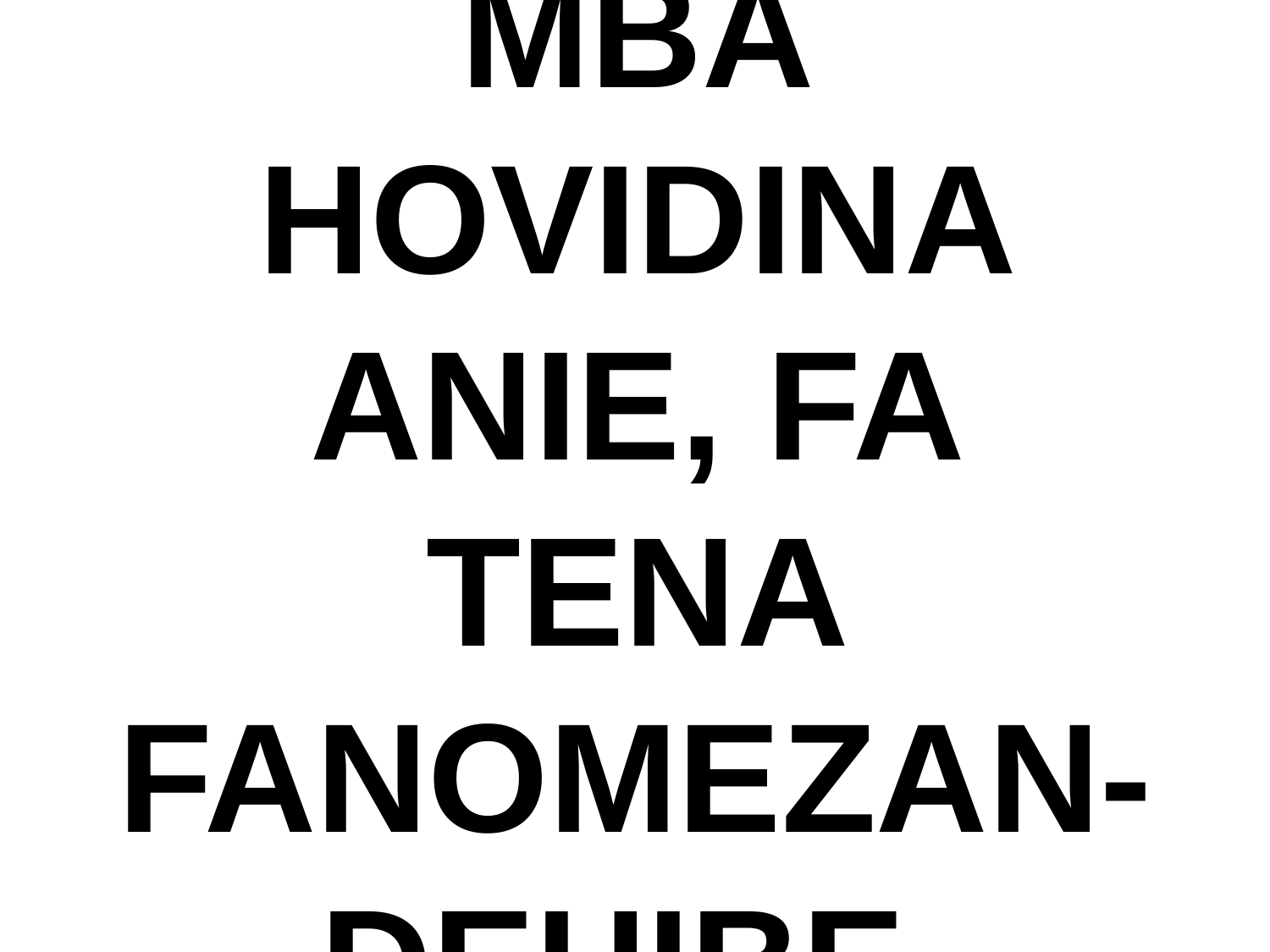

# KANEFA TSY MBA HOVIDINA ANIE, FA TENA FANOMEZAN-DEHIBE.